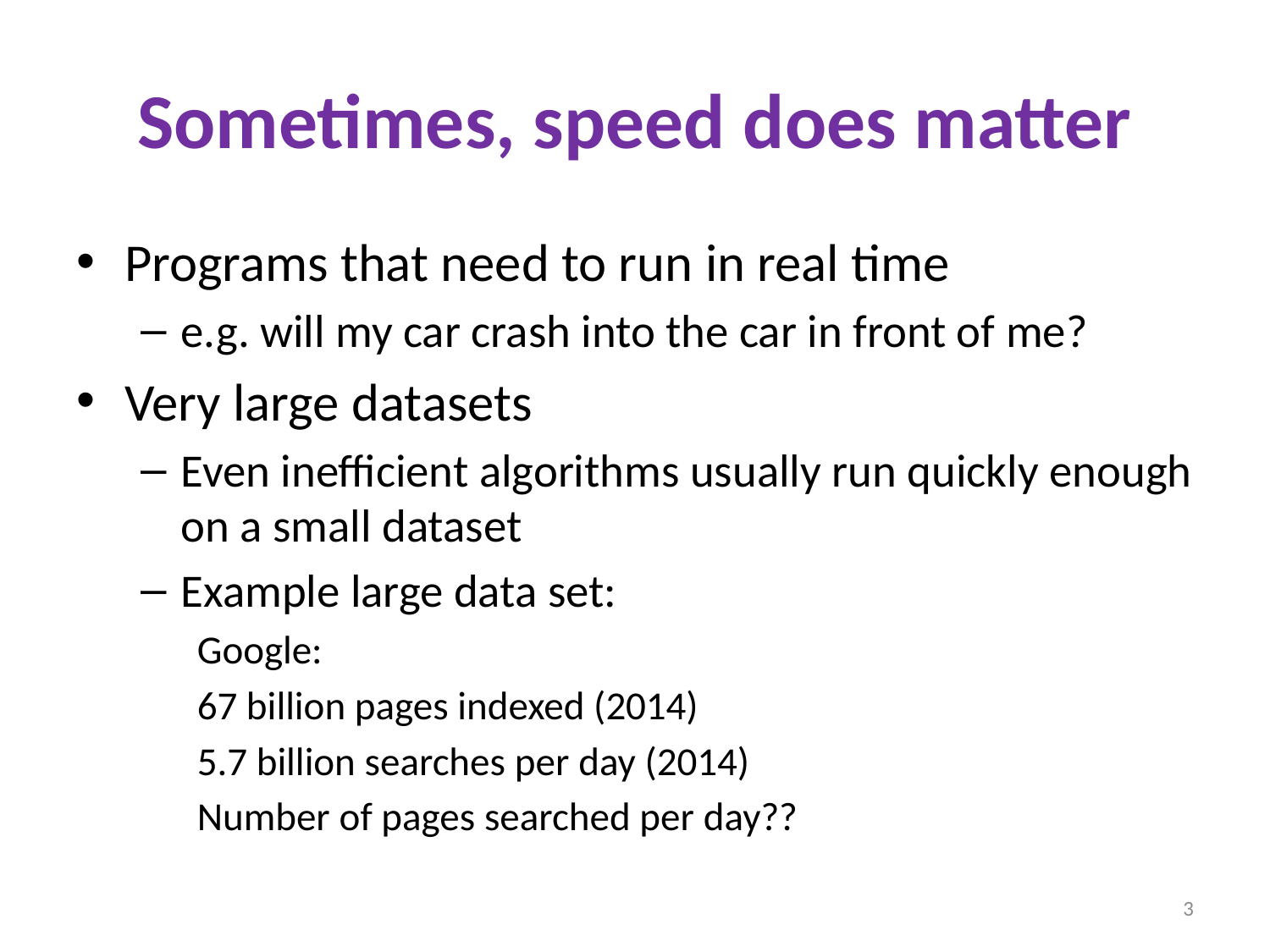

# Sometimes, speed does matter
Programs that need to run in real time
e.g. will my car crash into the car in front of me?
Very large datasets
Even inefficient algorithms usually run quickly enough on a small dataset
Example large data set:
Google:
67 billion pages indexed (2014)
5.7 billion searches per day (2014)
Number of pages searched per day??
3